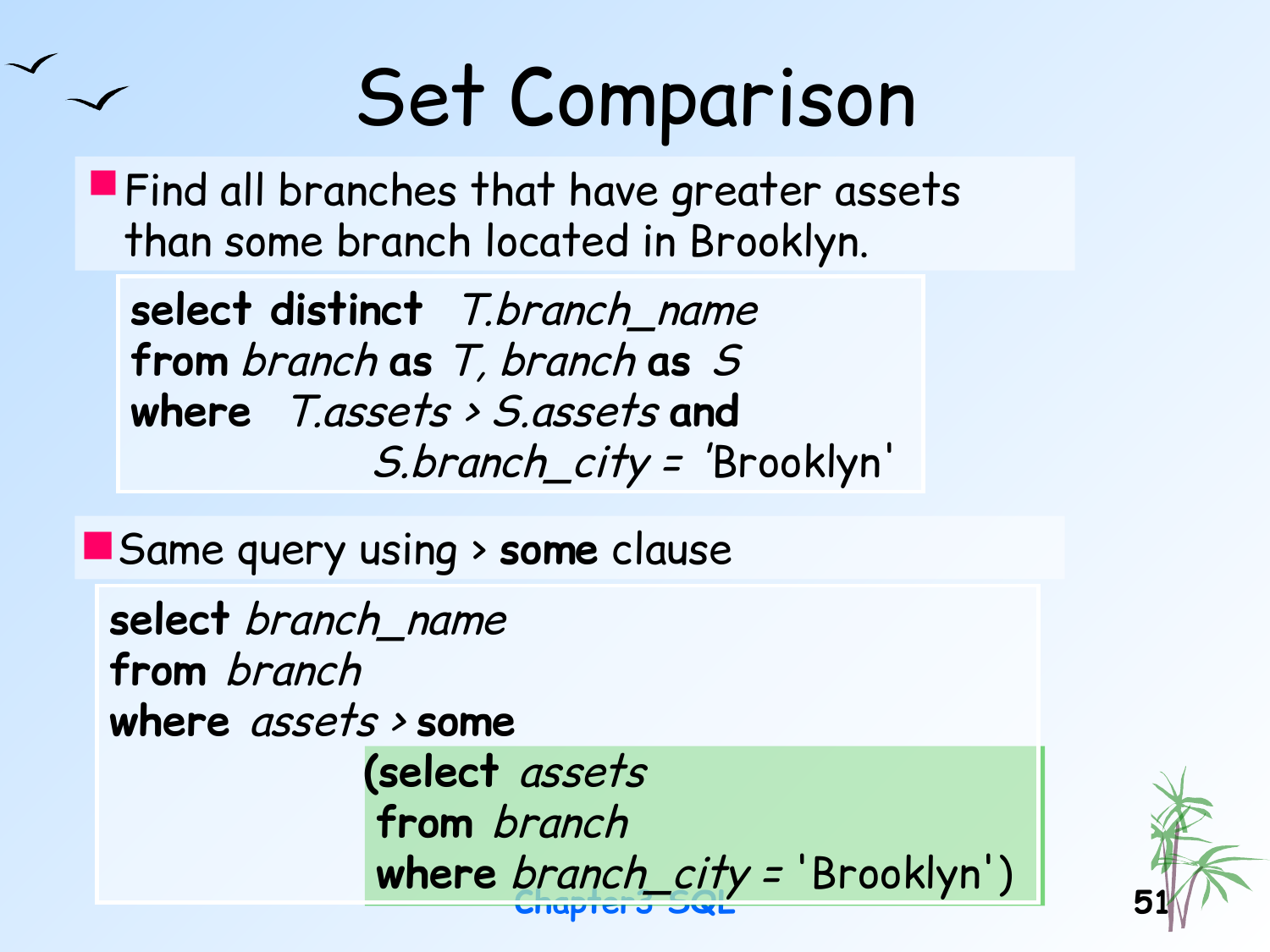

Set Comparison
Find all branches that have greater assets than some branch located in Brooklyn.
select distinct  T.branch_name
from branch as T, branch as S
where  T.assets > S.assets and
             S.branch_city = 'Brooklyn'
Same query using > some clause
select branch_name
from branch
where assets > some
	 	(select assets
	 	 from branch
		 where branch_city = 'Brooklyn')

Chapter3 SQL
51